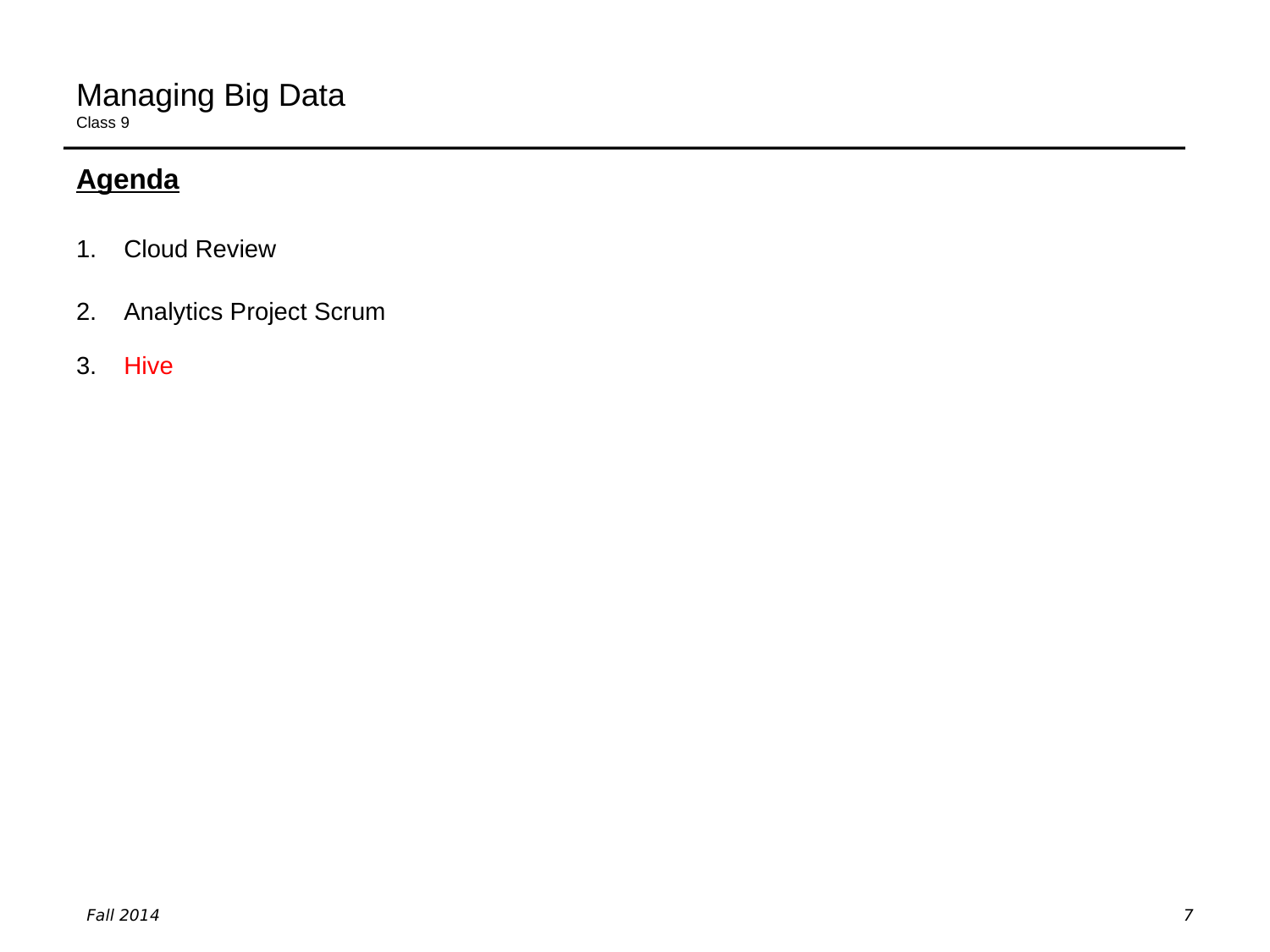

# Managing Big Data Class 9
Agenda

Cloud Review

Analytics Project Scrum

Hive

7